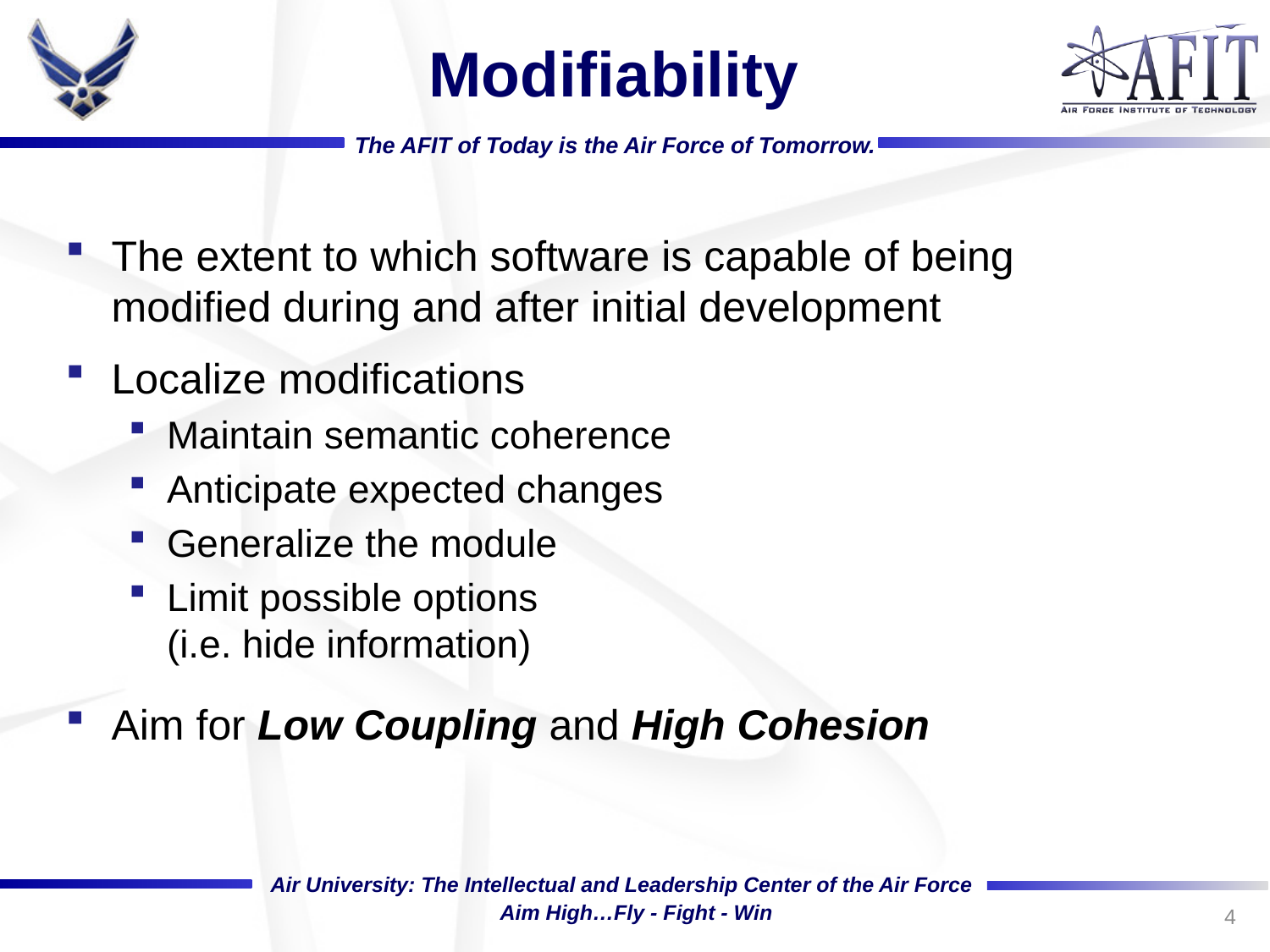

# Modifiability
The extent to which software is capable of being modified during and after initial development
Localize modifications
Maintain semantic coherence
Anticipate expected changes
Generalize the module
Limit possible options
(i.e. hide information)
Aim for Low Coupling and High Cohesion

4